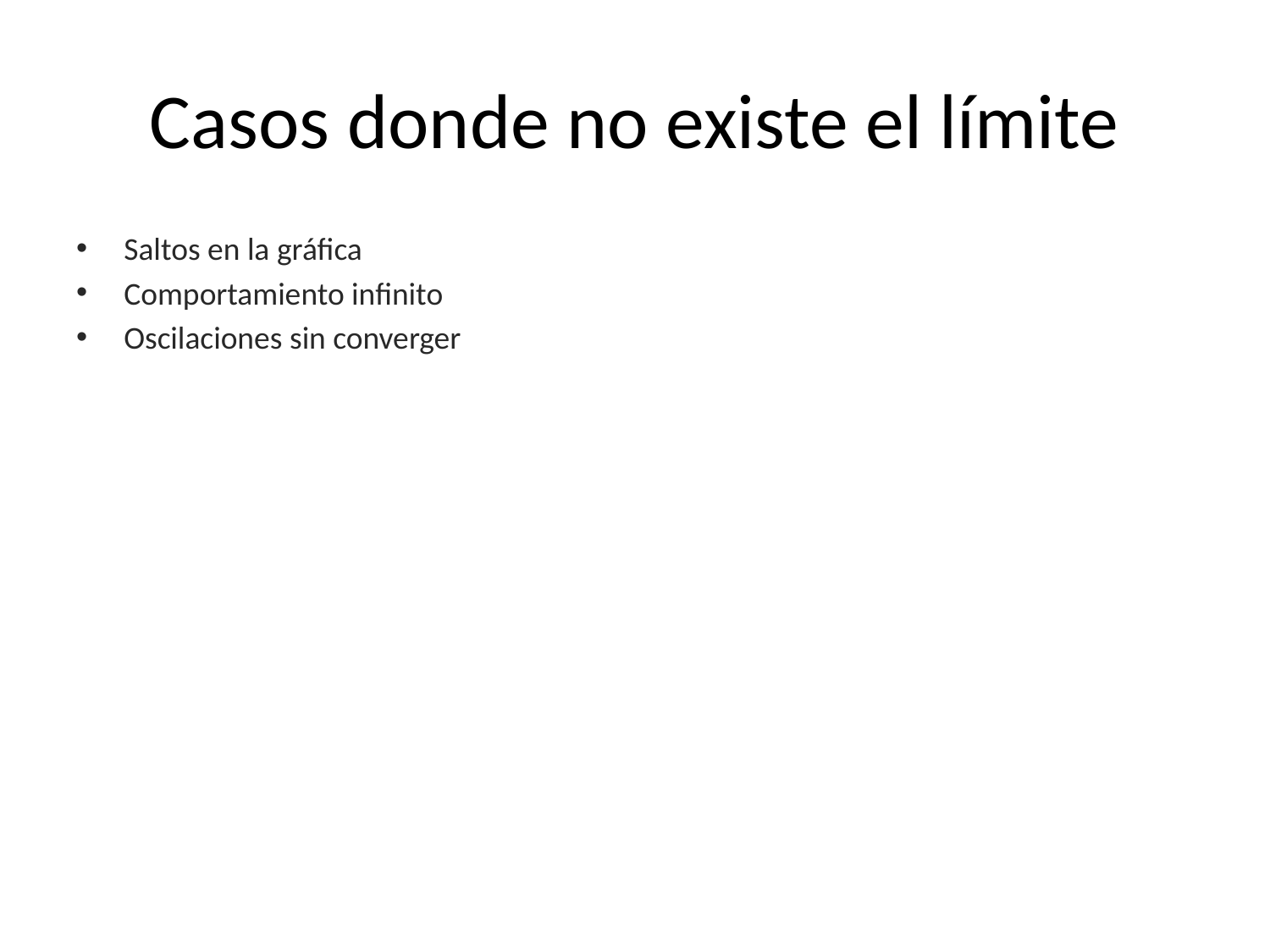

# Casos donde no existe el límite
Saltos en la gráfica
Comportamiento infinito
Oscilaciones sin converger